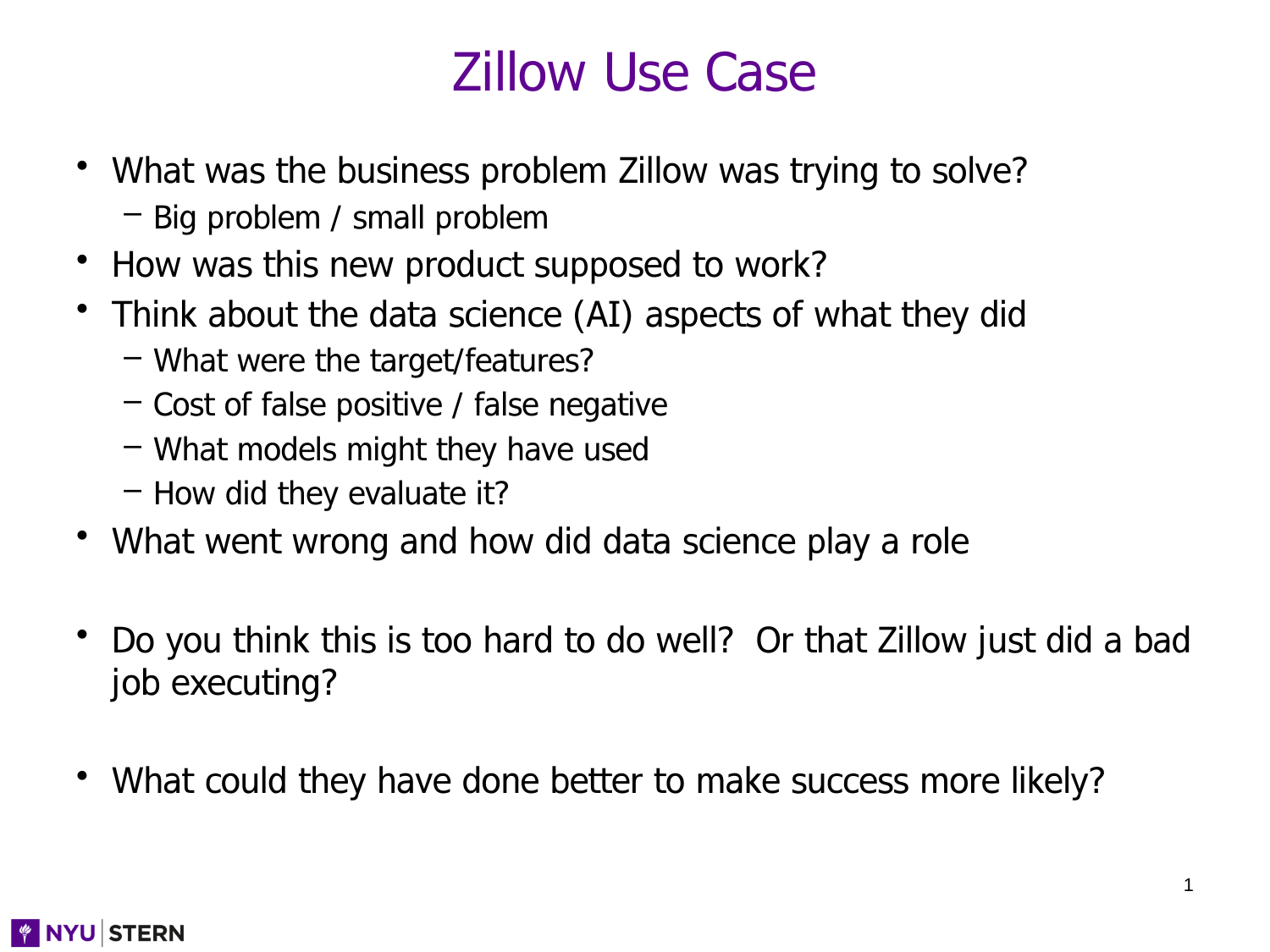

# Zillow Use Case
What was the business problem Zillow was trying to solve?
Big problem / small problem
How was this new product supposed to work?
Think about the data science (AI) aspects of what they did
What were the target/features?
Cost of false positive / false negative
What models might they have used
How did they evaluate it?
What went wrong and how did data science play a role

Do you think this is too hard to do well?  Or that Zillow just did a bad job executing?

What could they have done better to make success more likely?

1